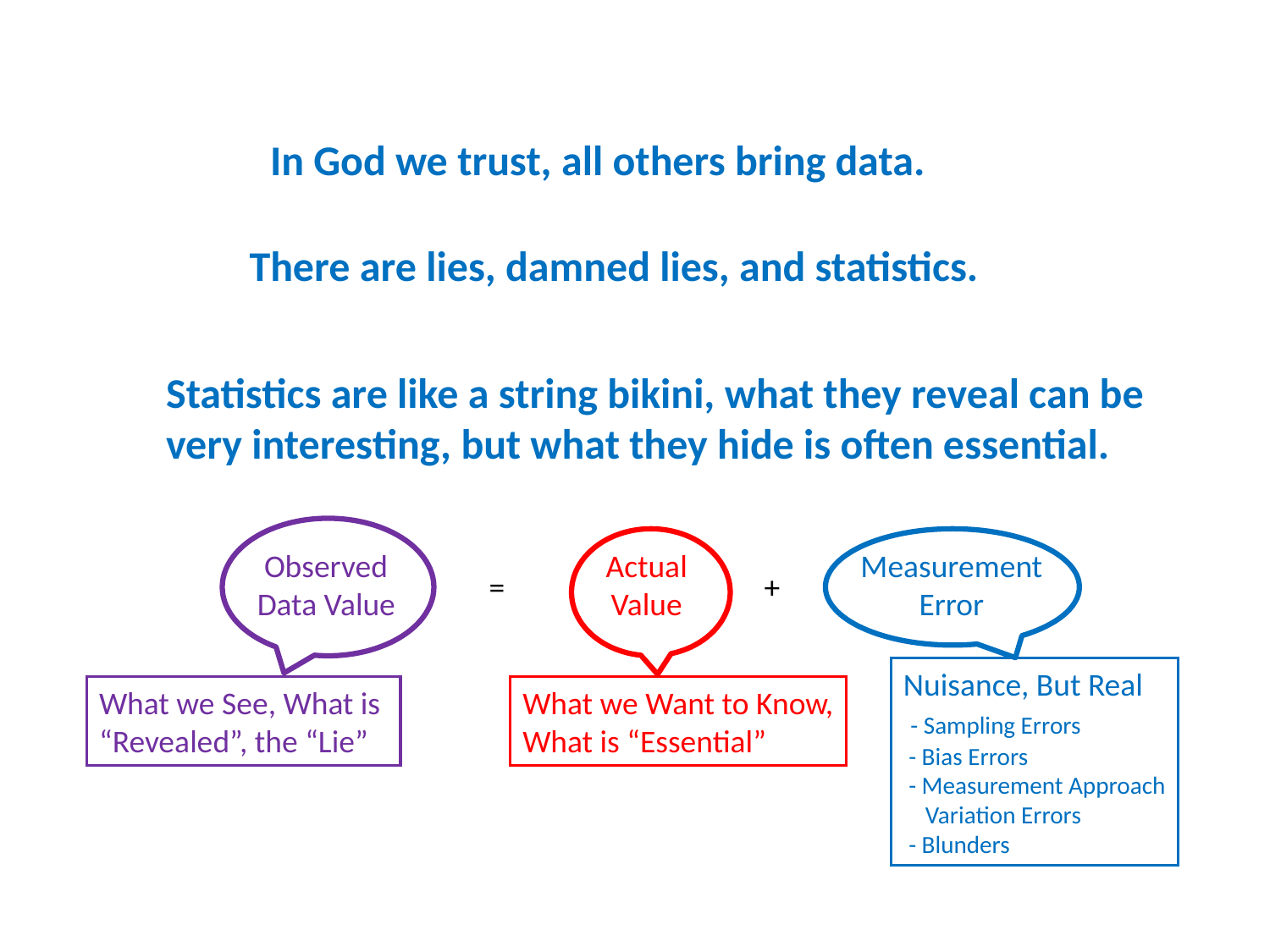

In God we trust, all others bring data.
There are lies, damned lies, and statistics.
Statistics are like a string bikini, what they reveal can be
very interesting, but what they hide is often essential.

What we See, What is
“Revealed”, the “Lie”

What we Want to Know,
What is “Essential”

Nuisance, But Real
 - Sampling Errors
 - Bias Errors
 - Measurement Approach
    Variation Errors
 - Blunders
Observed
Data Value
Actual
Value
Measurement
Error
=
+